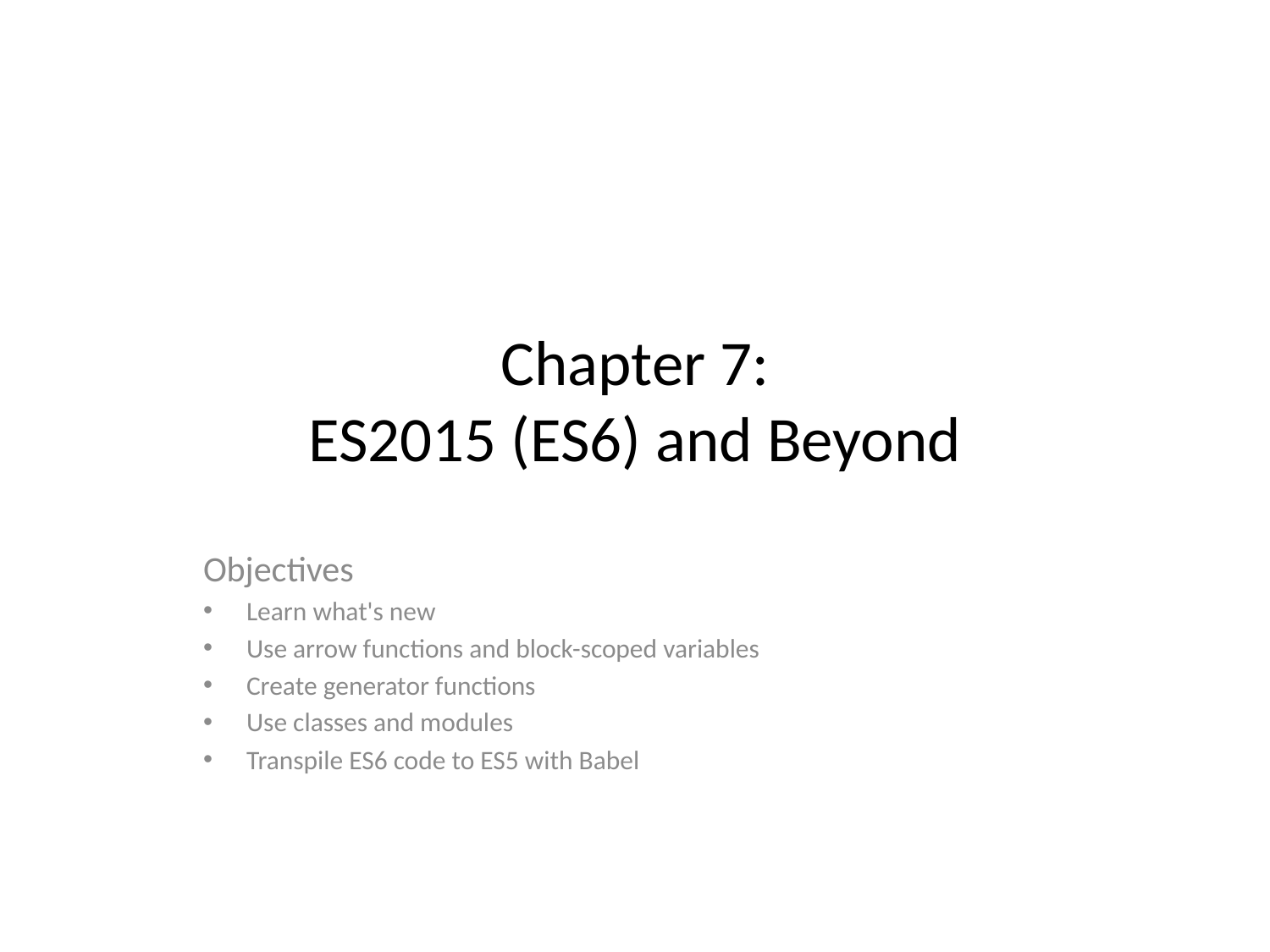

# Chapter 7: ES2015 (ES6) and Beyond
Objectives
Learn what's new
Use arrow functions and block-scoped variables
Create generator functions
Use classes and modules
Transpile ES6 code to ES5 with Babel